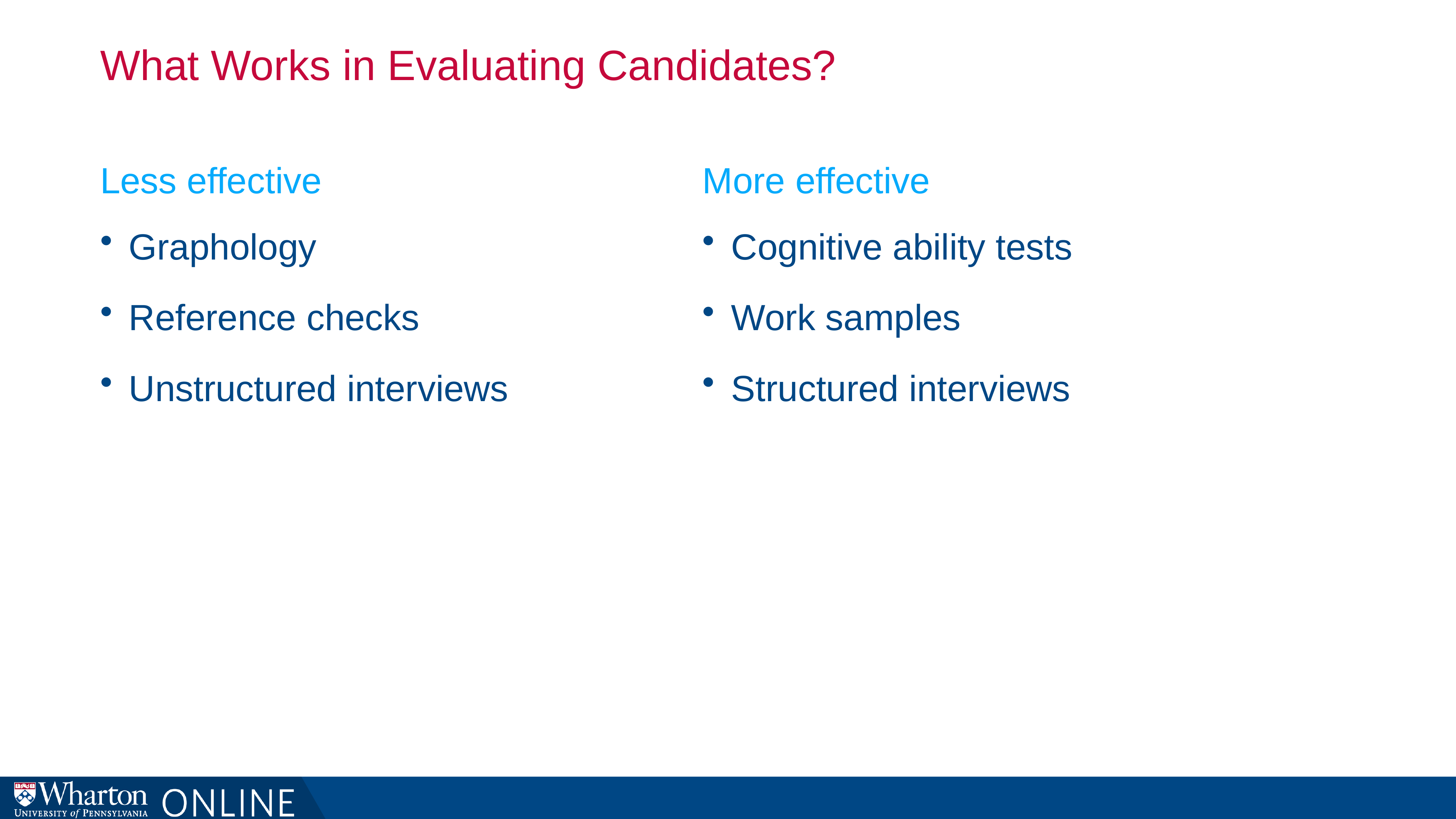

# What Works in Evaluating Candidates?
Less effective
More effective
Graphology
Reference checks
Unstructured interviews
Cognitive ability tests
Work samples
Structured interviews